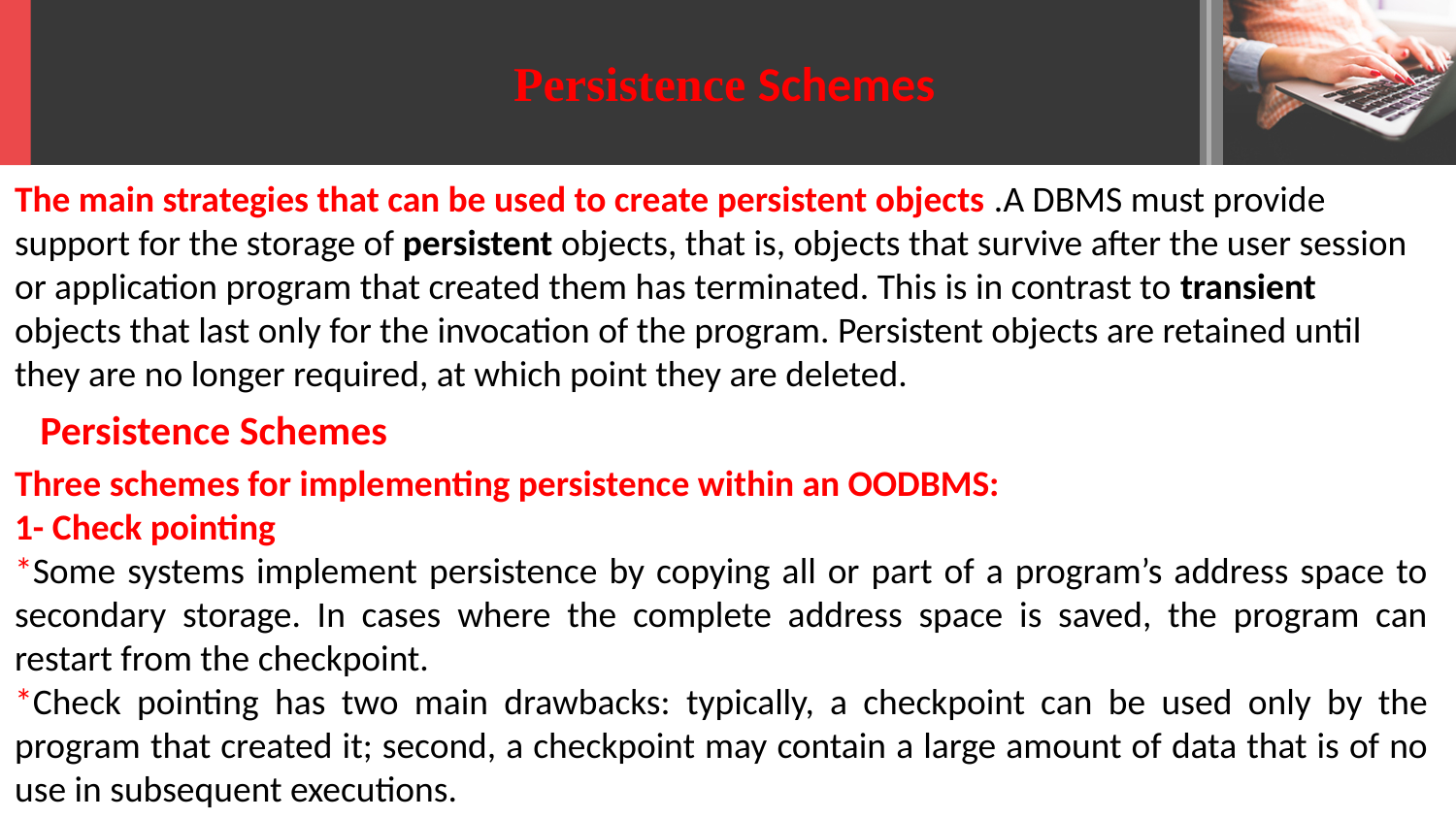

Persistence Schemes

The main strategies that can be used to create persistent objects .A DBMS must provide support for the storage of persistent objects, that is, objects that survive after the user session or application program that created them has terminated. This is in contrast to transient objects that last only for the invocation of the program. Persistent objects are retained until they are no longer required, at which point they are deleted.

Persistence Schemes
Three schemes for implementing persistence within an OODBMS:
1- Check pointing
*Some systems implement persistence by copying all or part of a program’s address space to secondary storage. In cases where the complete address space is saved, the program can restart from the checkpoint.
*Check pointing has two main drawbacks: typically, a checkpoint can be used only by the program that created it; second, a checkpoint may contain a large amount of data that is of no use in subsequent executions.